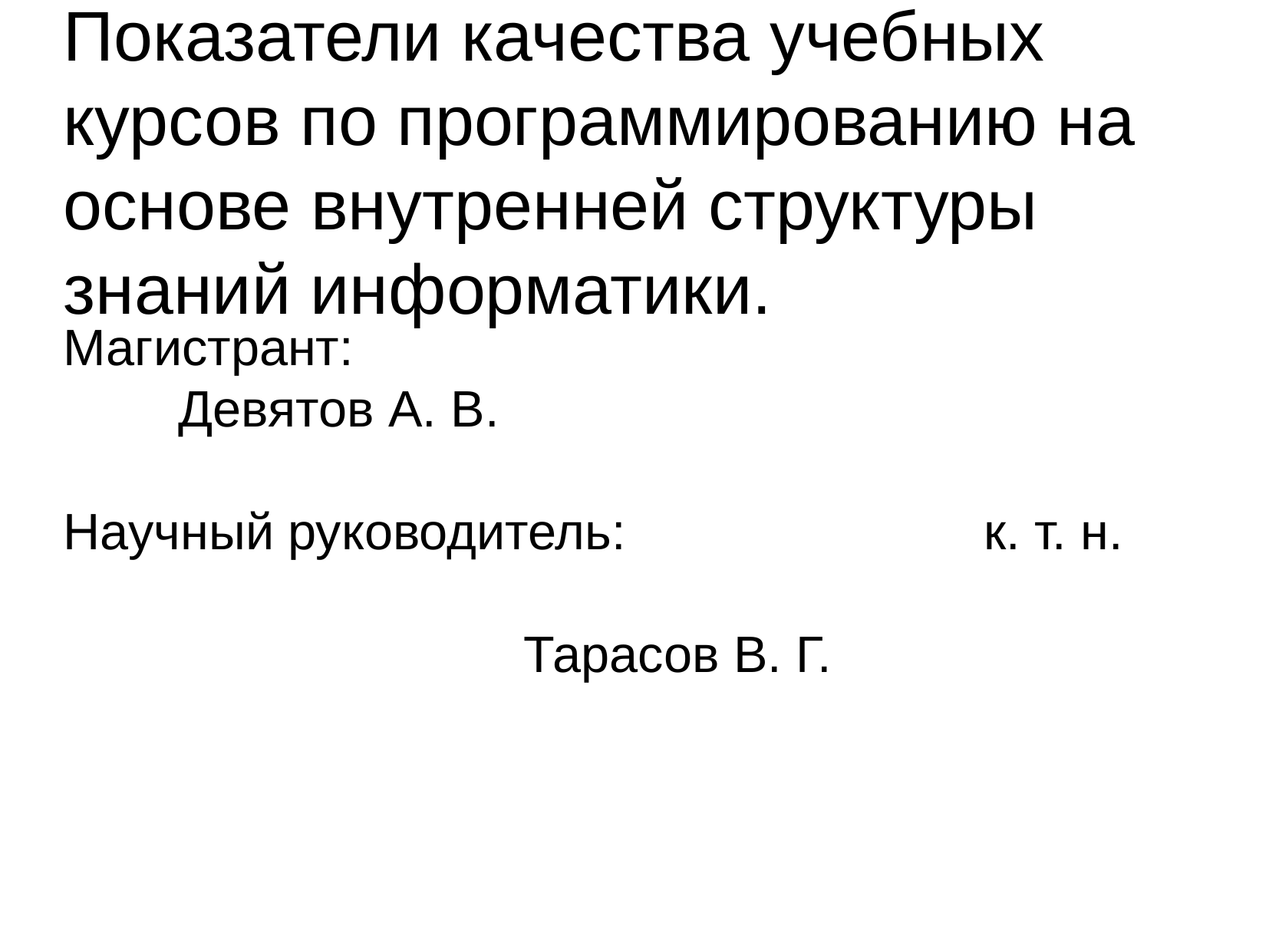

Показатели качества учебных курсов по программированию на основе внутренней структуры знаний информатики.

Магистрант:								Девятов А. В.

Научный руководитель:				к. т. н.
													Тарасов В. Г.